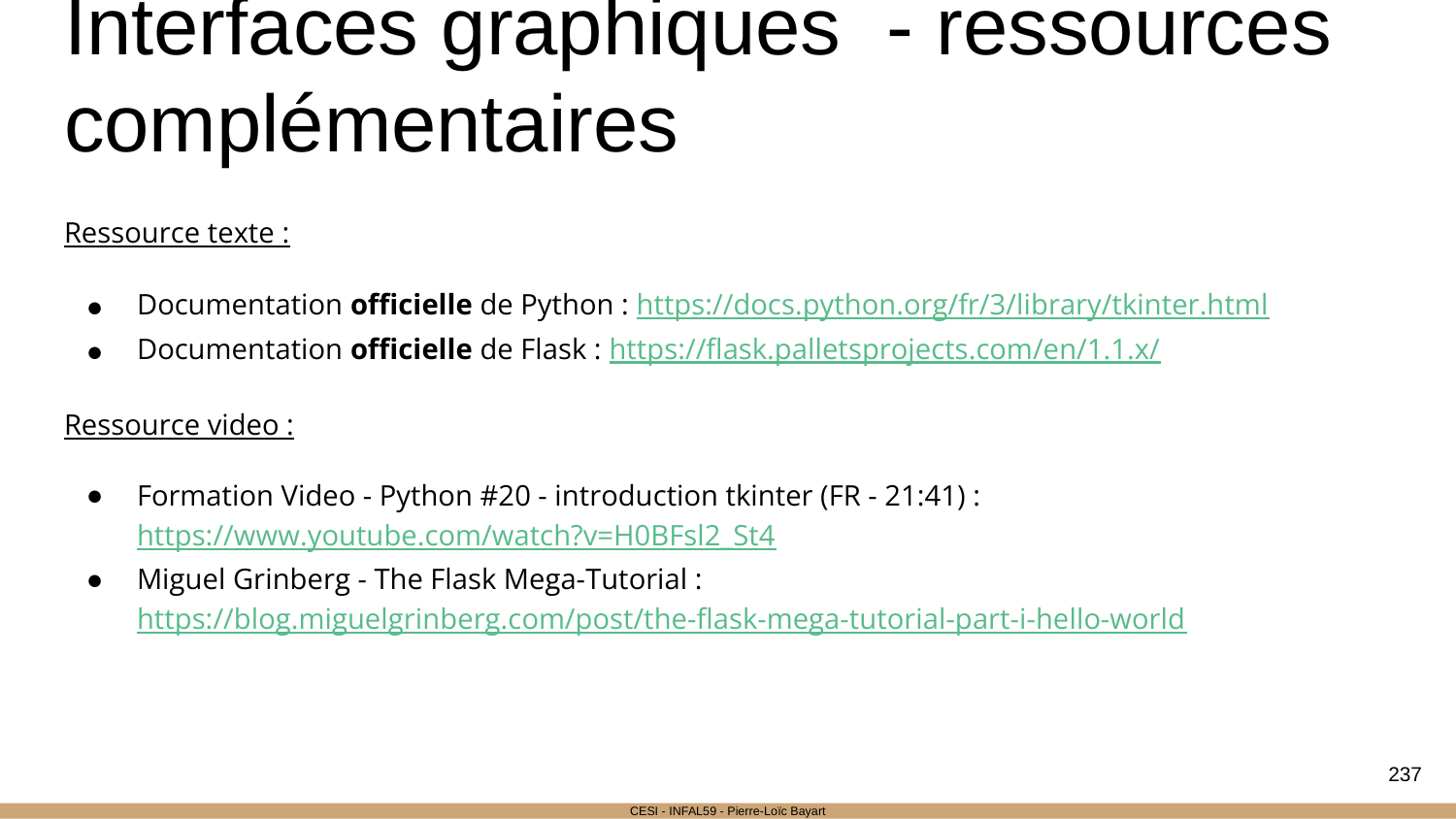

# Interfaces graphiques  - ressources complémentaires
Ressource texte :
Documentation officielle de Python : https://docs.python.org/fr/3/library/tkinter.html
Documentation officielle de Flask : https://flask.palletsprojects.com/en/1.1.x/
Ressource video :
Formation Video - Python #20 - introduction tkinter (FR - 21:41) : https://www.youtube.com/watch?v=H0BFsl2_St4
Miguel Grinberg - The Flask Mega-Tutorial : https://blog.miguelgrinberg.com/post/the-flask-mega-tutorial-part-i-hello-world

237